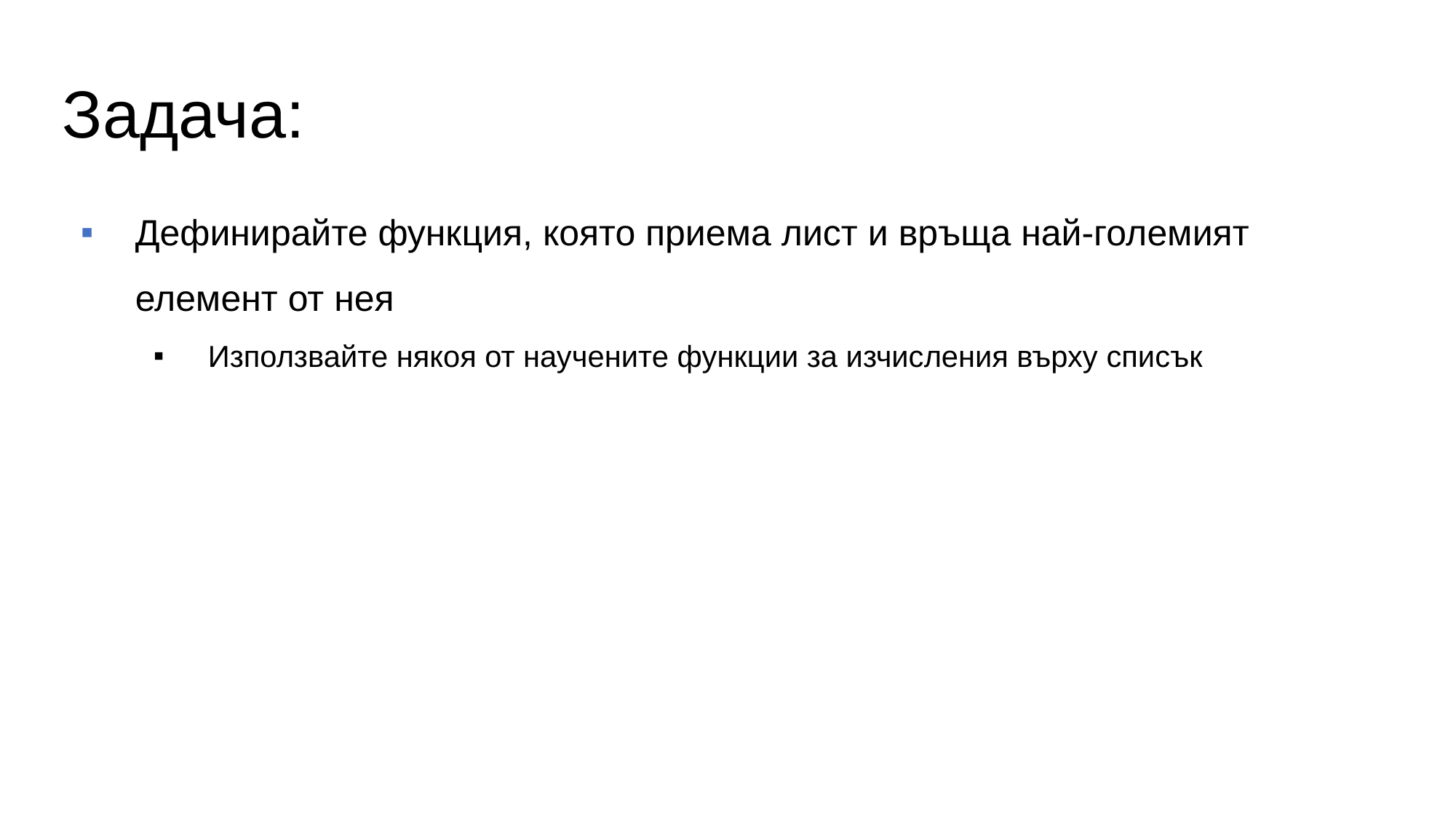

# Задача:
Дефинирайте функция, която приема лист и връща най-големият елемент от нея
Използвайте някоя от научените функции за изчисления върху списък